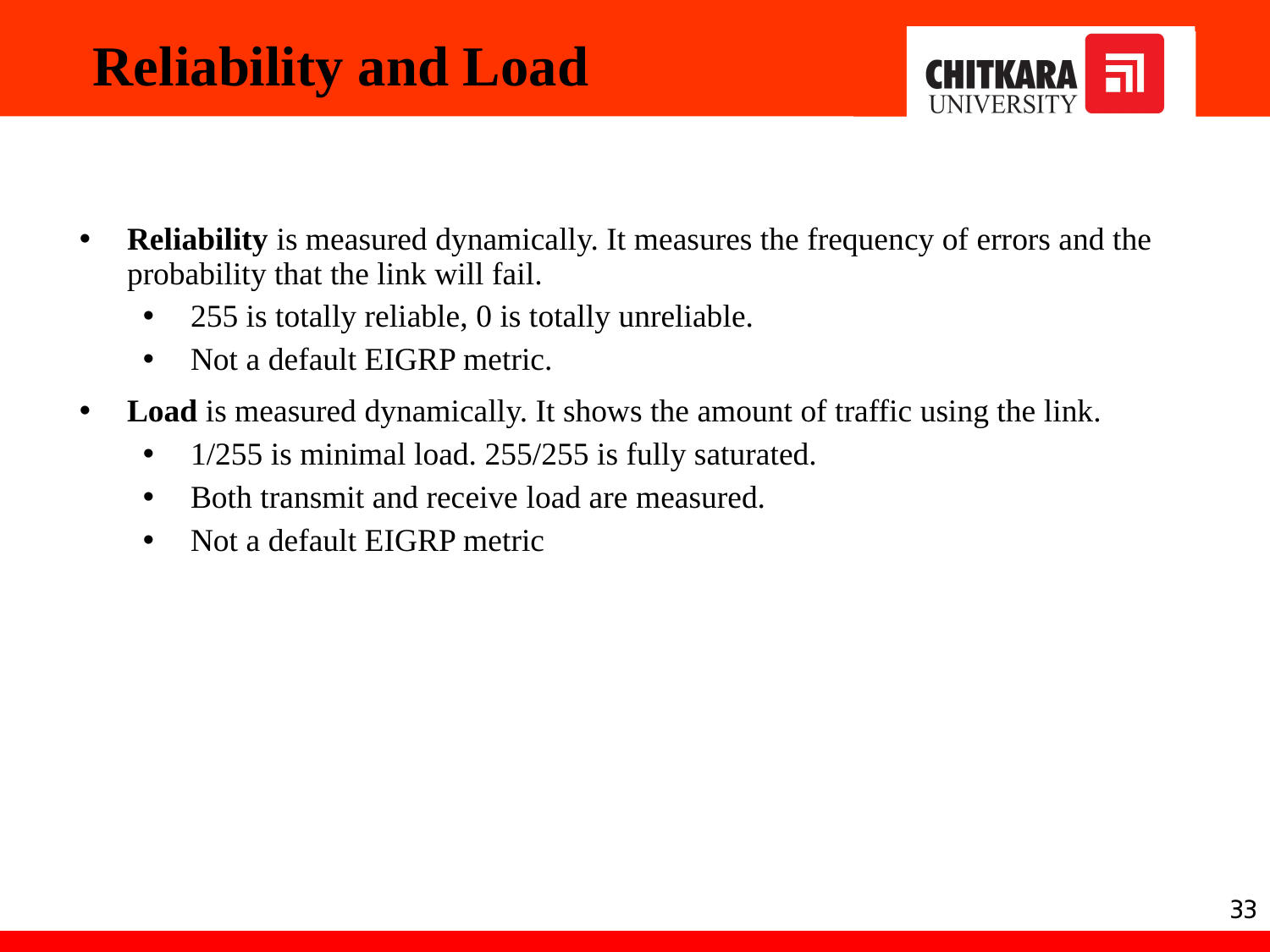

# Reliability and Load
Reliability is measured dynamically. It measures the frequency of errors and the probability that the link will fail.
255 is totally reliable, 0 is totally unreliable.
Not a default EIGRP metric.
Load is measured dynamically. It shows the amount of traffic using the link.
1/255 is minimal load. 255/255 is fully saturated.
Both transmit and receive load are measured.
Not a default EIGRP metric

33